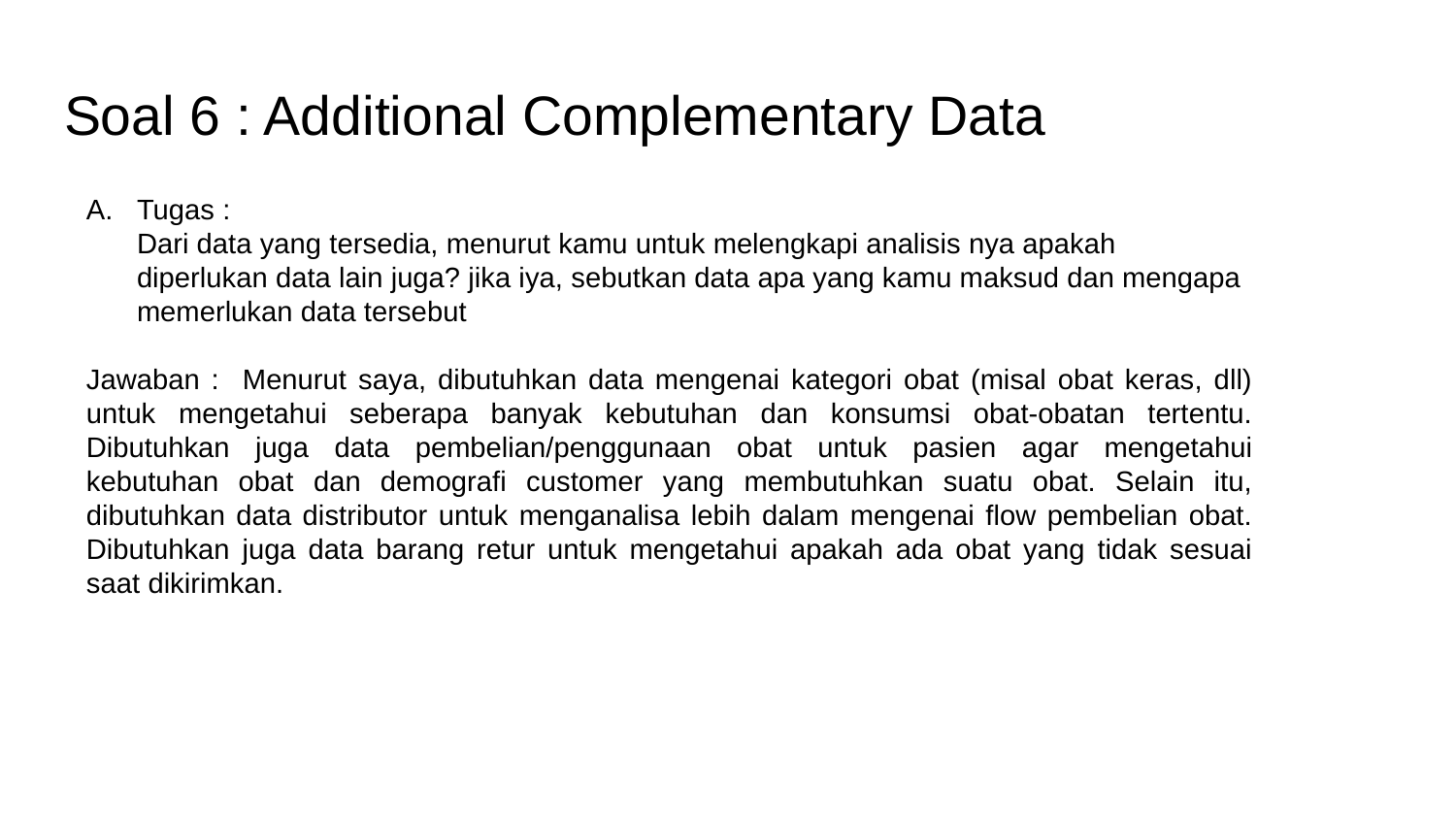

# Soal 6 : Additional Complementary Data
Tugas :
Dari data yang tersedia, menurut kamu untuk melengkapi analisis nya apakah diperlukan data lain juga? jika iya, sebutkan data apa yang kamu maksud dan mengapa memerlukan data tersebut

Jawaban :  Menurut saya, dibutuhkan data mengenai kategori obat (misal obat keras, dll) untuk mengetahui seberapa banyak kebutuhan dan konsumsi obat-obatan tertentu. Dibutuhkan juga data pembelian/penggunaan obat untuk pasien agar mengetahui kebutuhan obat dan demografi customer yang membutuhkan suatu obat. Selain itu, dibutuhkan data distributor untuk menganalisa lebih dalam mengenai flow pembelian obat. Dibutuhkan juga data barang retur untuk mengetahui apakah ada obat yang tidak sesuai saat dikirimkan.